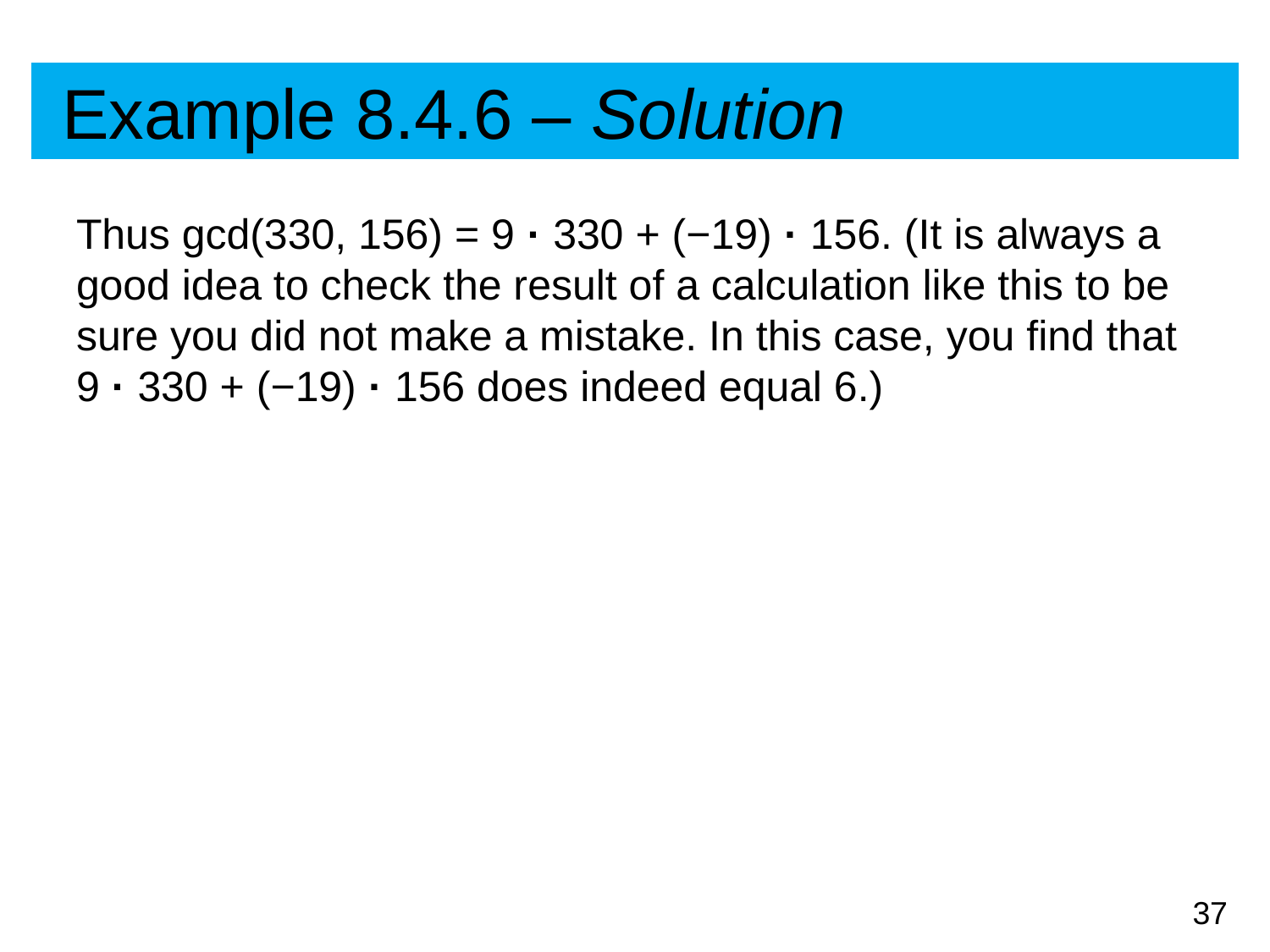

# Example 8.4.6 – Solution
Thus gcd(330, 156) = 9 · 330 + (−19) · 156. (It is always a good idea to check the result of a calculation like this to be sure you did not make a mistake. In this case, you find that   9 · 330 + (−19) · 156 does indeed equal 6.)